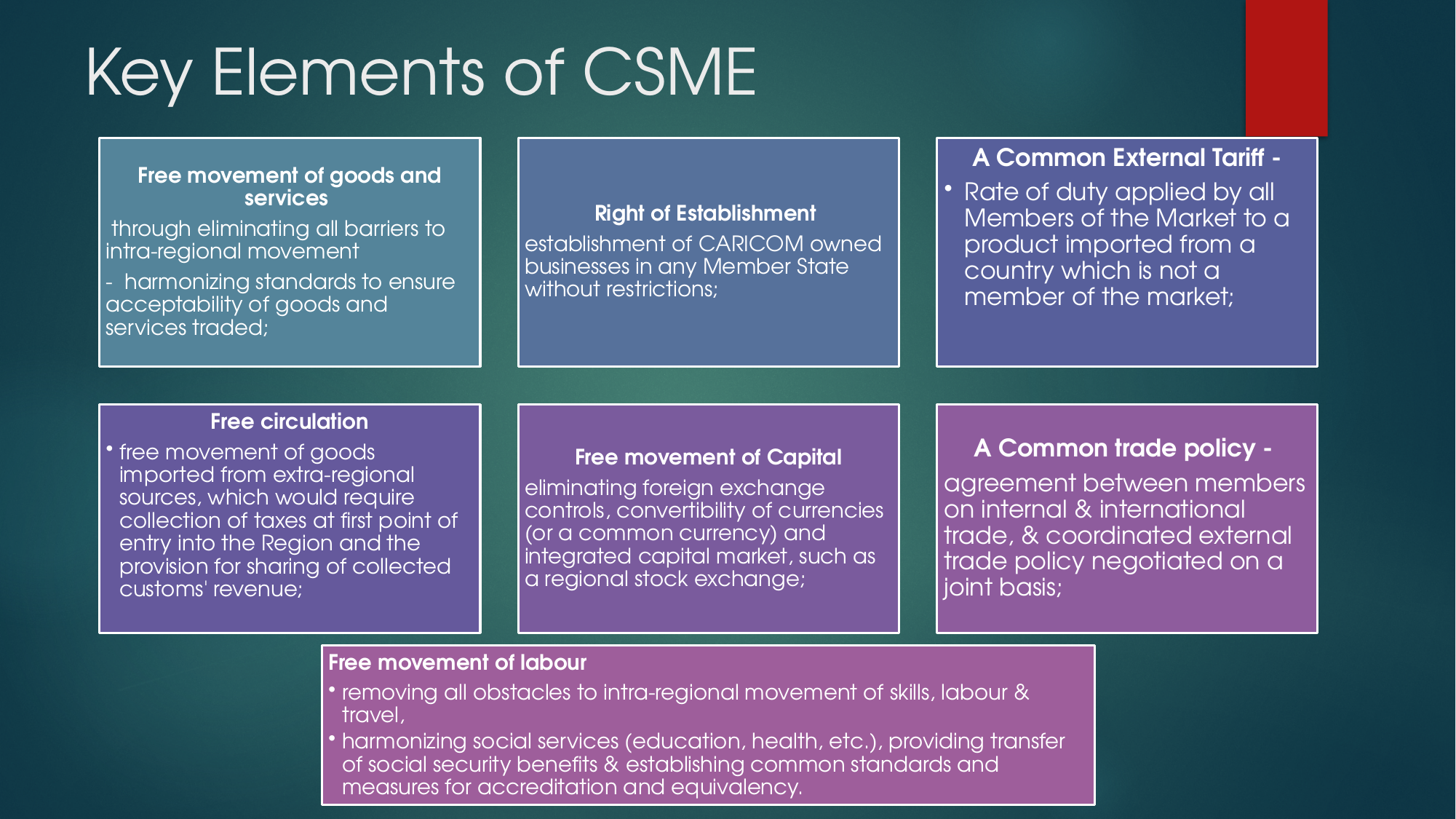

# Key Elements of CSME
Free movement of goods and services
 through eliminating all barriers to intra-regional movement
-  harmonizing standards to ensure acceptability of goods and services traded;
Right of Establishment
establishment of CARICOM owned businesses in any Member State without restrictions;
A Common External Tariff -
Rate of duty applied by all Members of the Market to a product imported from a country which is not a member of the market;
Free circulation
free movement of goods imported from extra-regional  sources, which would require collection of taxes at first point of entry into the Region and the provision for sharing of collected customs' revenue;
Free movement of Capital
eliminating foreign exchange controls, convertibility of currencies (or a common currency) and integrated capital market, such as a regional stock exchange;
A Common trade policy -
agreement between members on internal & international trade, & coordinated external trade policy negotiated on a joint basis;
Free movement of labour
removing all obstacles to intra-regional movement of skills, labour & travel,
harmonizing social services (education, health, etc.), providing transfer of social security benefits & establishing common standards and measures for accreditation and equivalency.